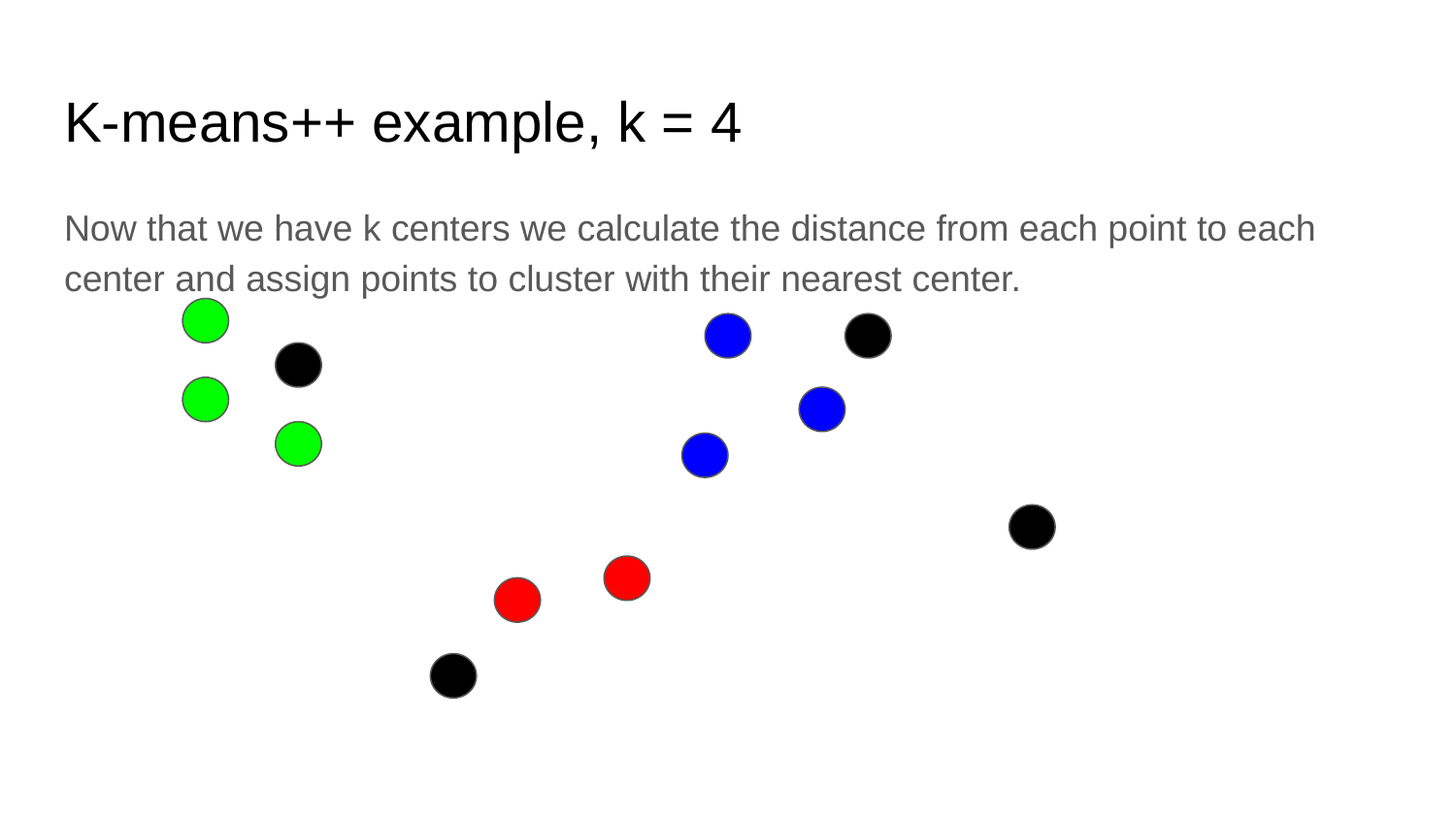

# K-means++ example, k = 4

Now that we have k centers we calculate the distance from each point to each center and assign points to cluster with their nearest center.